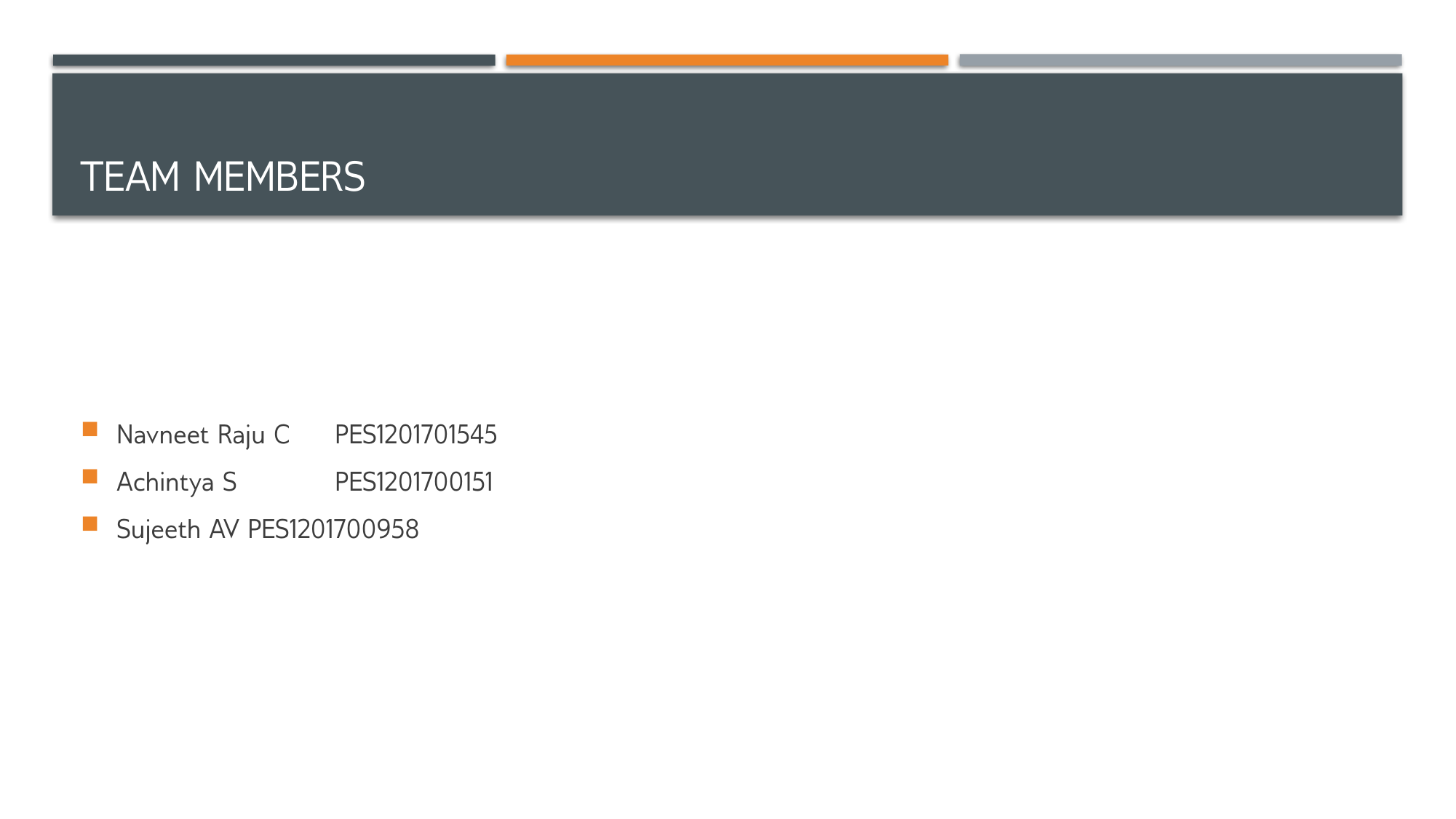

# Team members
Navneet Raju C	PES1201701545
Achintya S	PES1201700151
Sujeeth AV PES1201700958